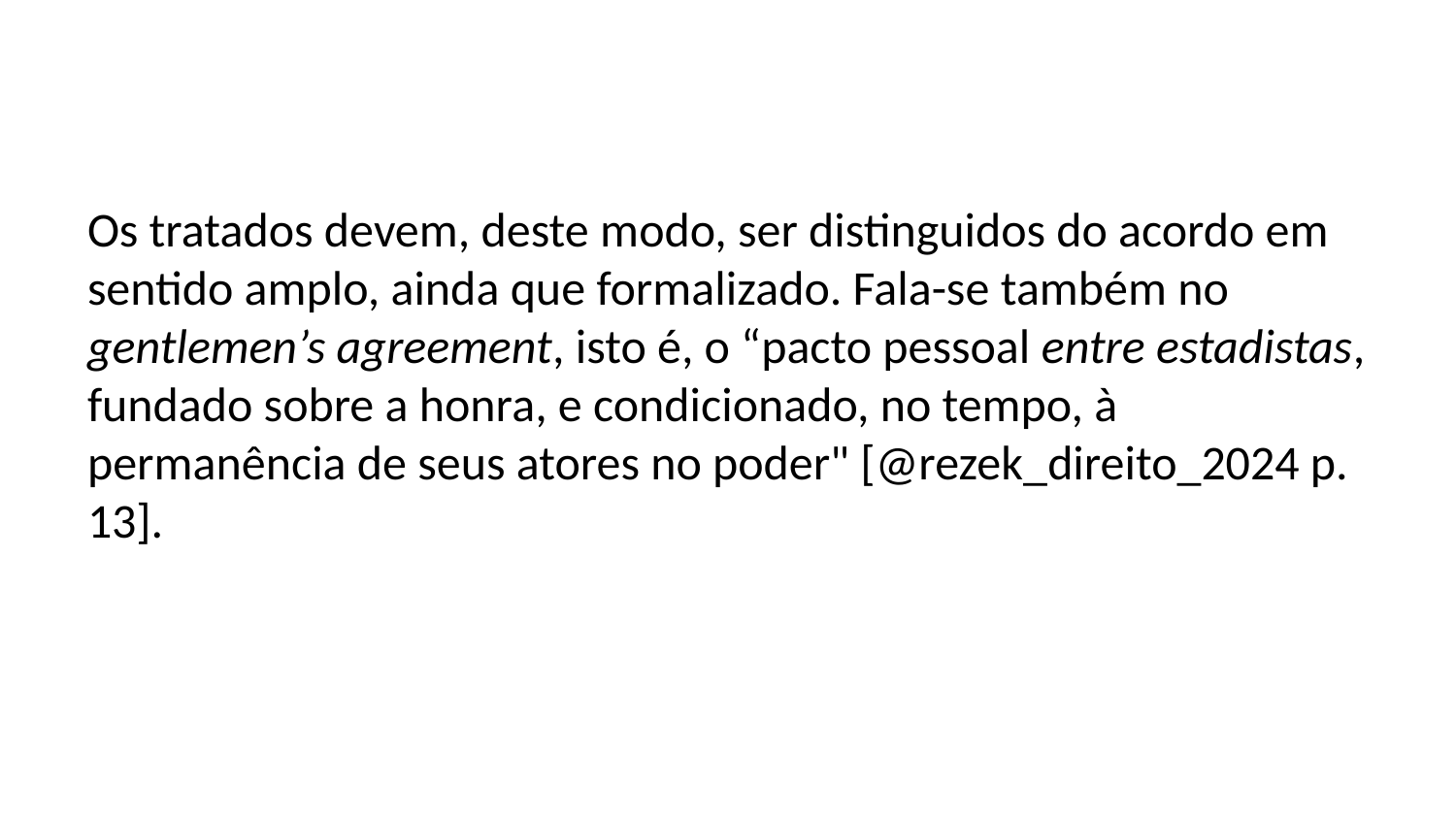

Os tratados devem, deste modo, ser distinguidos do acordo em sentido amplo, ainda que formalizado. Fala-se também no gentlemen’s agreement, isto é, o “pacto pessoal entre estadistas, fundado sobre a honra, e condicionado, no tempo, à permanência de seus atores no poder" [@rezek_direito_2024 p. 13].